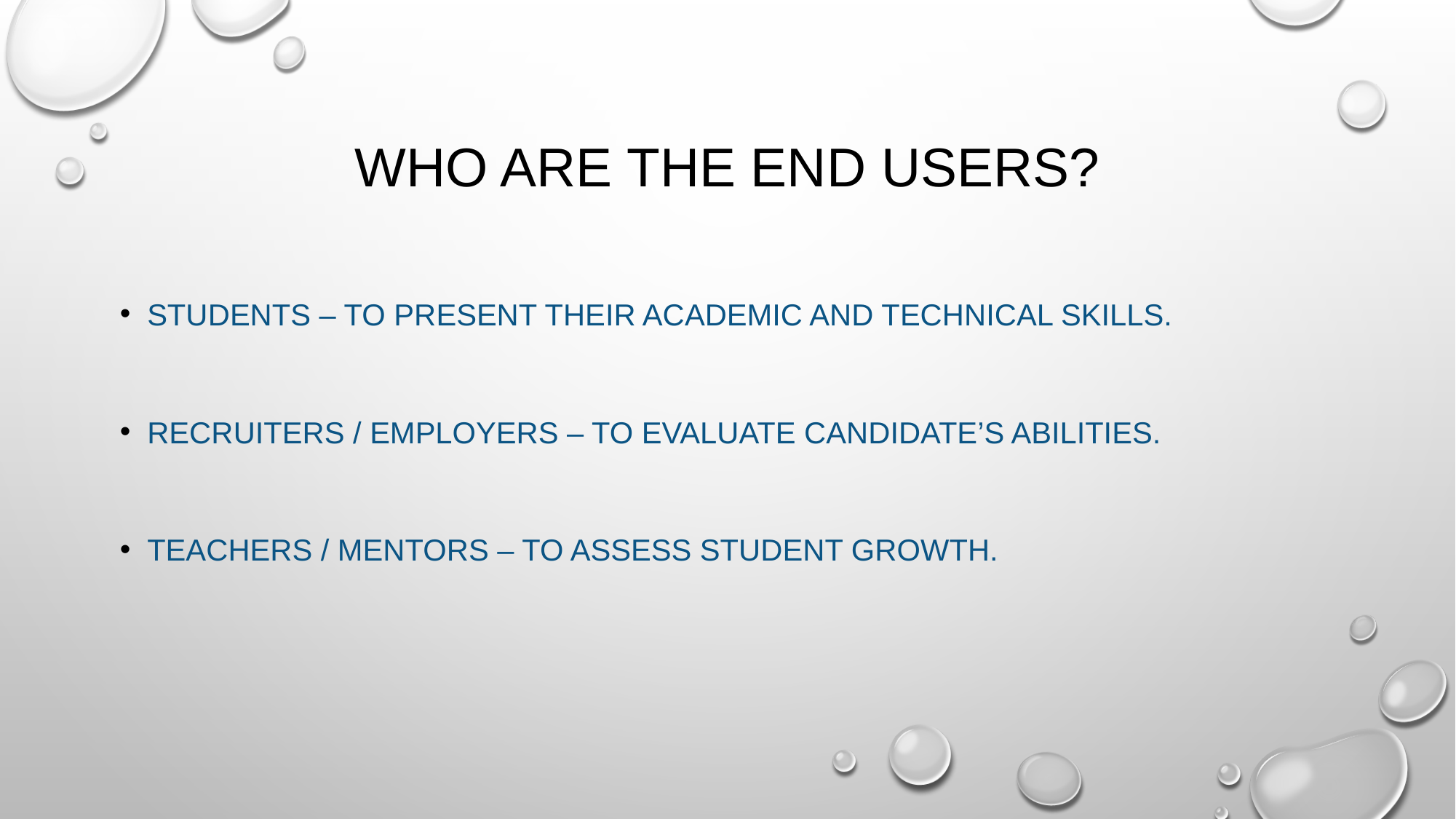

# Who Are the End Users?
Students – to present their academic and technical skills.

Recruiters / Employers – to evaluate candidate’s abilities.

Teachers / Mentors – to assess student growth.